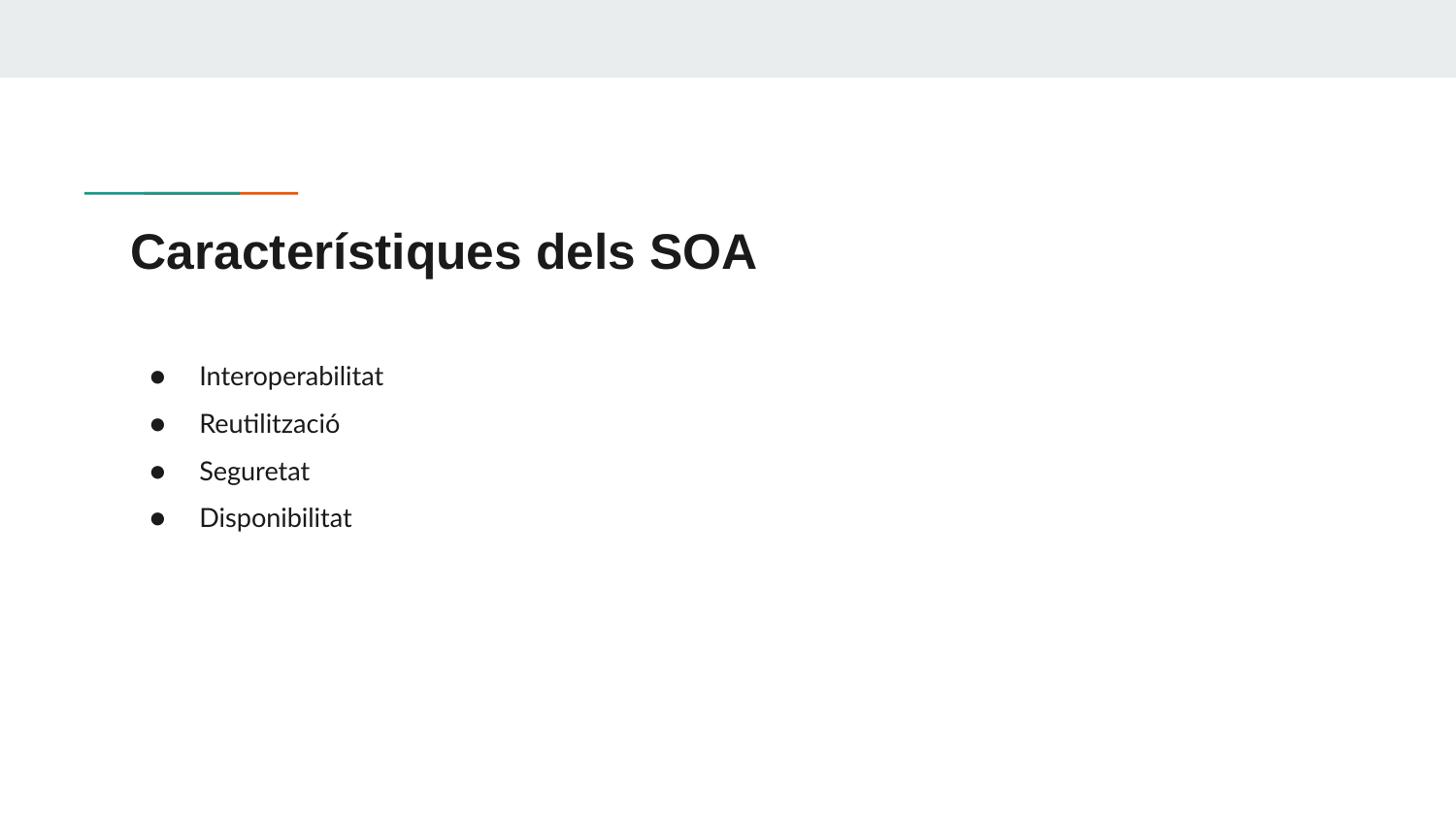

# Característiques dels SOA
Interoperabilitat
Reutilització
Seguretat
Disponibilitat